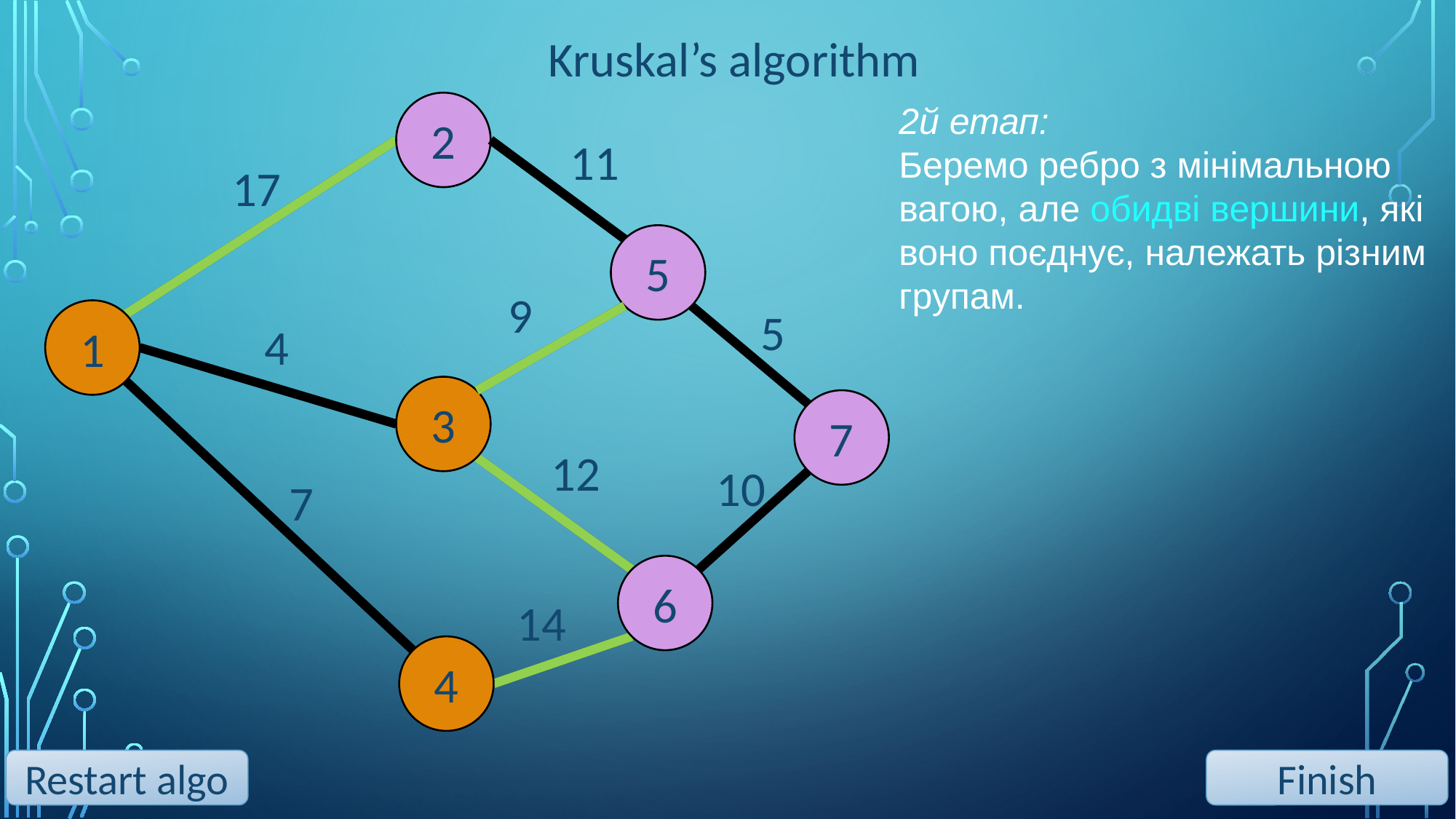

Kruskal’s algorithm
2
2й етап:
Беремо ребро з мінімальною вагою, але обидві вершини, які воно поєднує, належать різним групам.
11
17
5
9
5
1
4
3
7
12
10
7
6
14
4
Restart algo
Finish